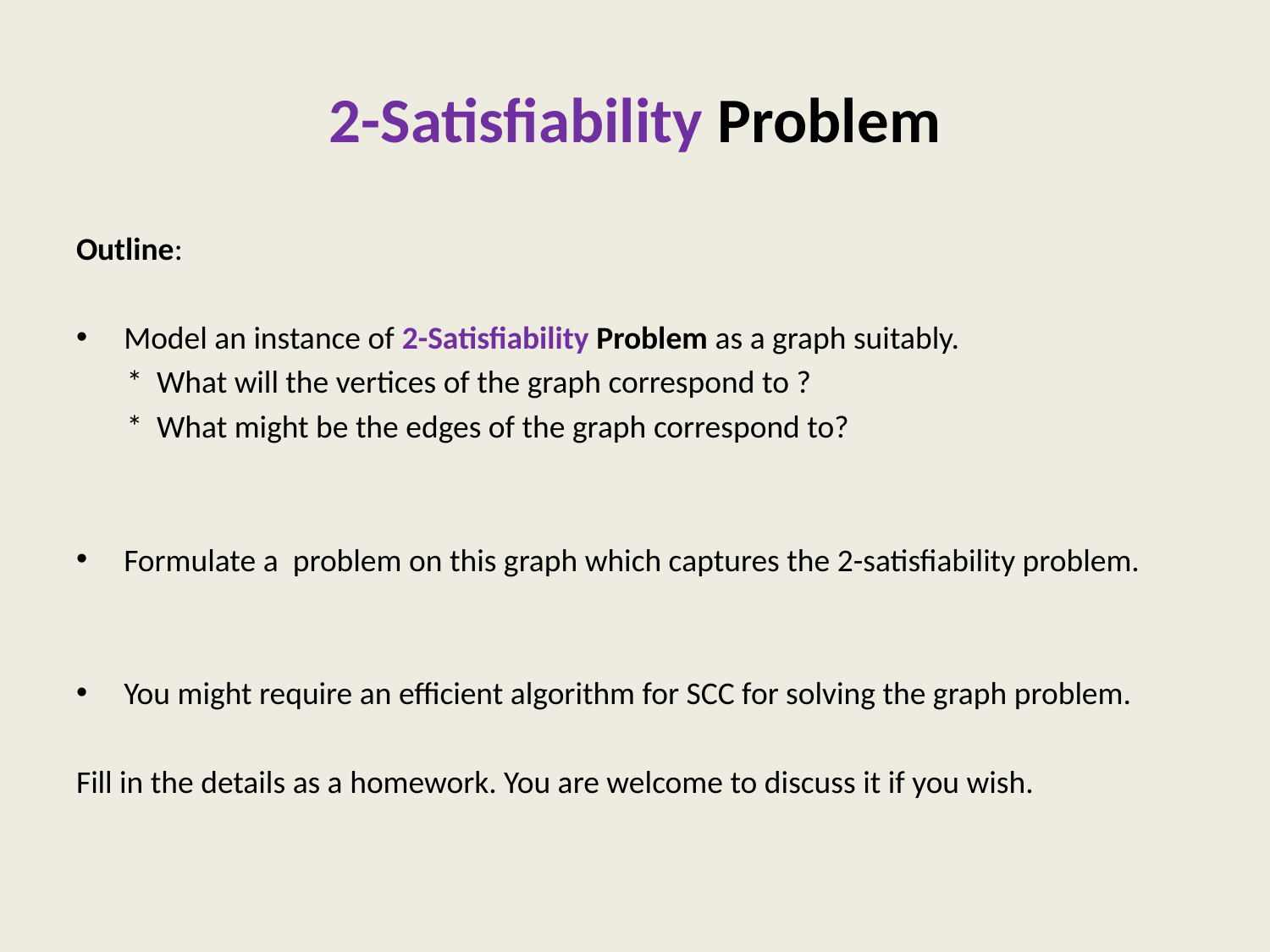

# 2-Satisfiability Problem
Outline:

Model an instance of 2-Satisfiability Problem as a graph suitably.
       *  What will the vertices of the graph correspond to ?
       *  What might be the edges of the graph correspond to?

Formulate a  problem on this graph which captures the 2-satisfiability problem.

You might require an efficient algorithm for SCC for solving the graph problem.

Fill in the details as a homework. You are welcome to discuss it if you wish.